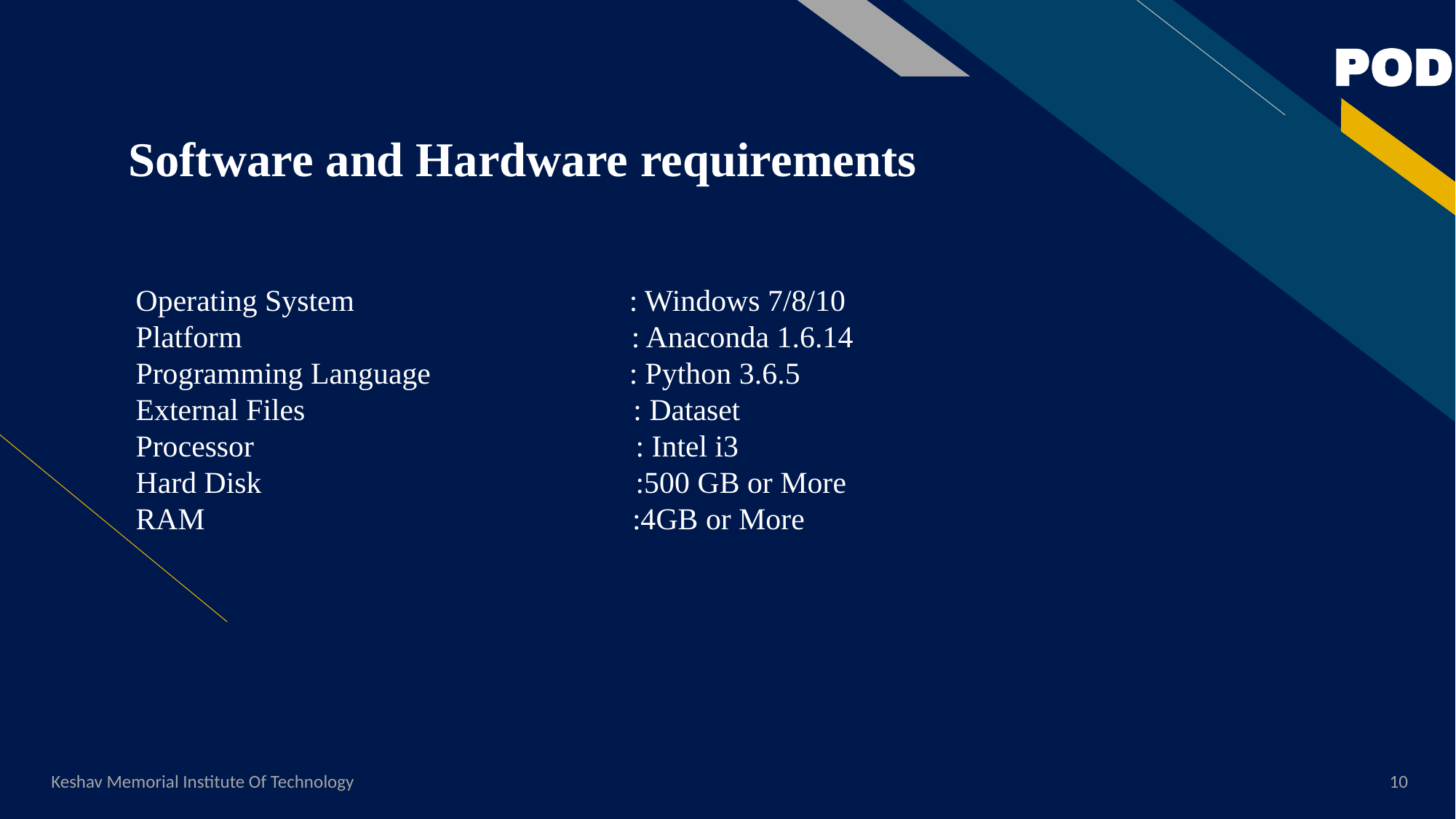

Software and Hardware requirements

       Operating System                                    : Windows 7/8/10
       Platform                                                   : Anaconda 1.6.14
       Programming Language                          : Python 3.6.5
       External Files                                           : Dataset
       Processor                                                  : Intel i3
       Hard Disk                                                 :500 GB or More
       RAM                                                        :4GB or More

Keshav Memorial Institute Of Technology
10